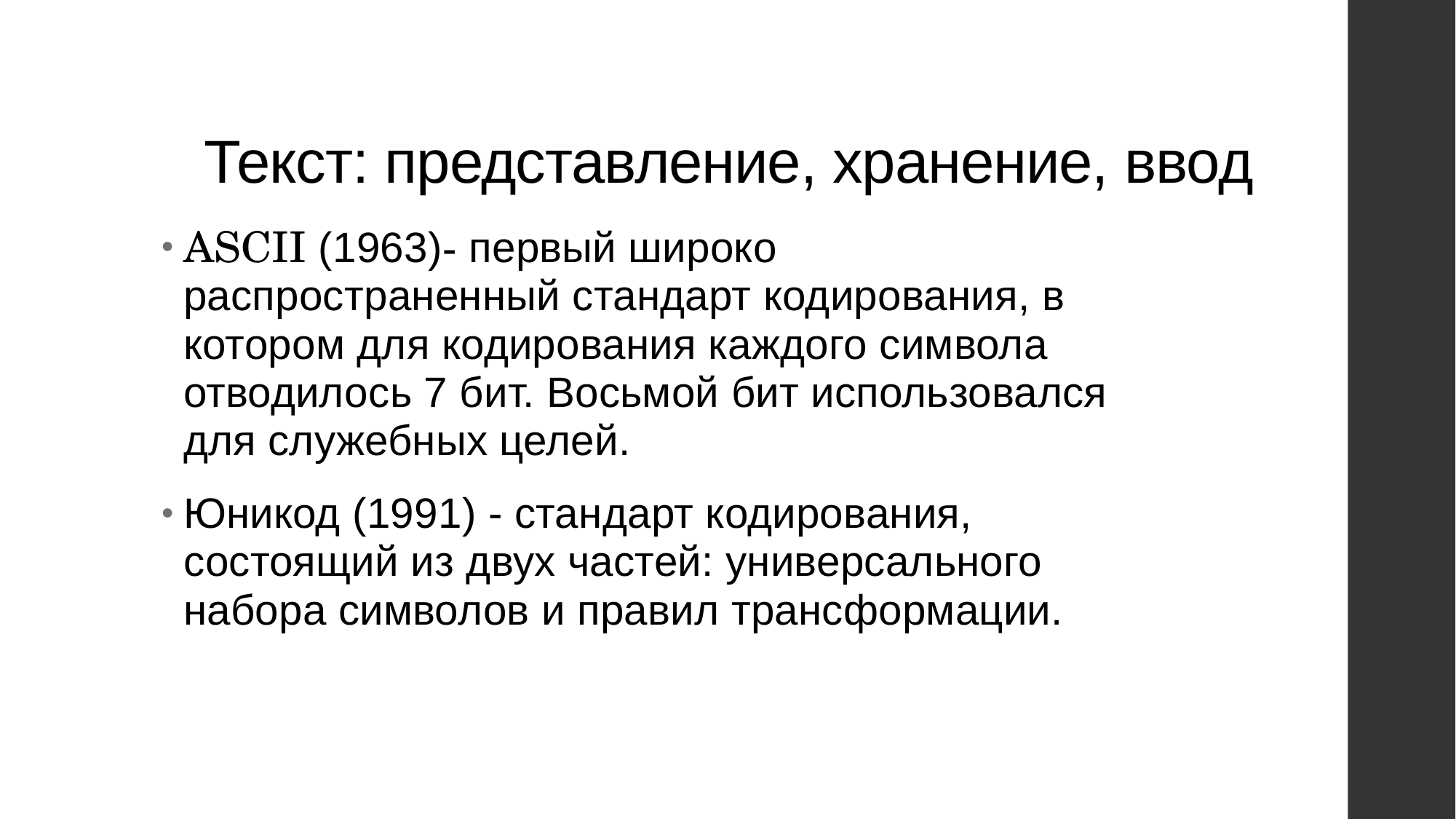

# Текст: представление, хранение, ввод
ASCII (1963)- первый широко распространенный стандарт кодирования, в котором для кодирования каждого символа отводилось 7 бит. Восьмой бит использовался для служебных целей.
Юникод (1991) - стандарт кодирования, состоящий из двух частей: универсального набора символов и правил трансформации.